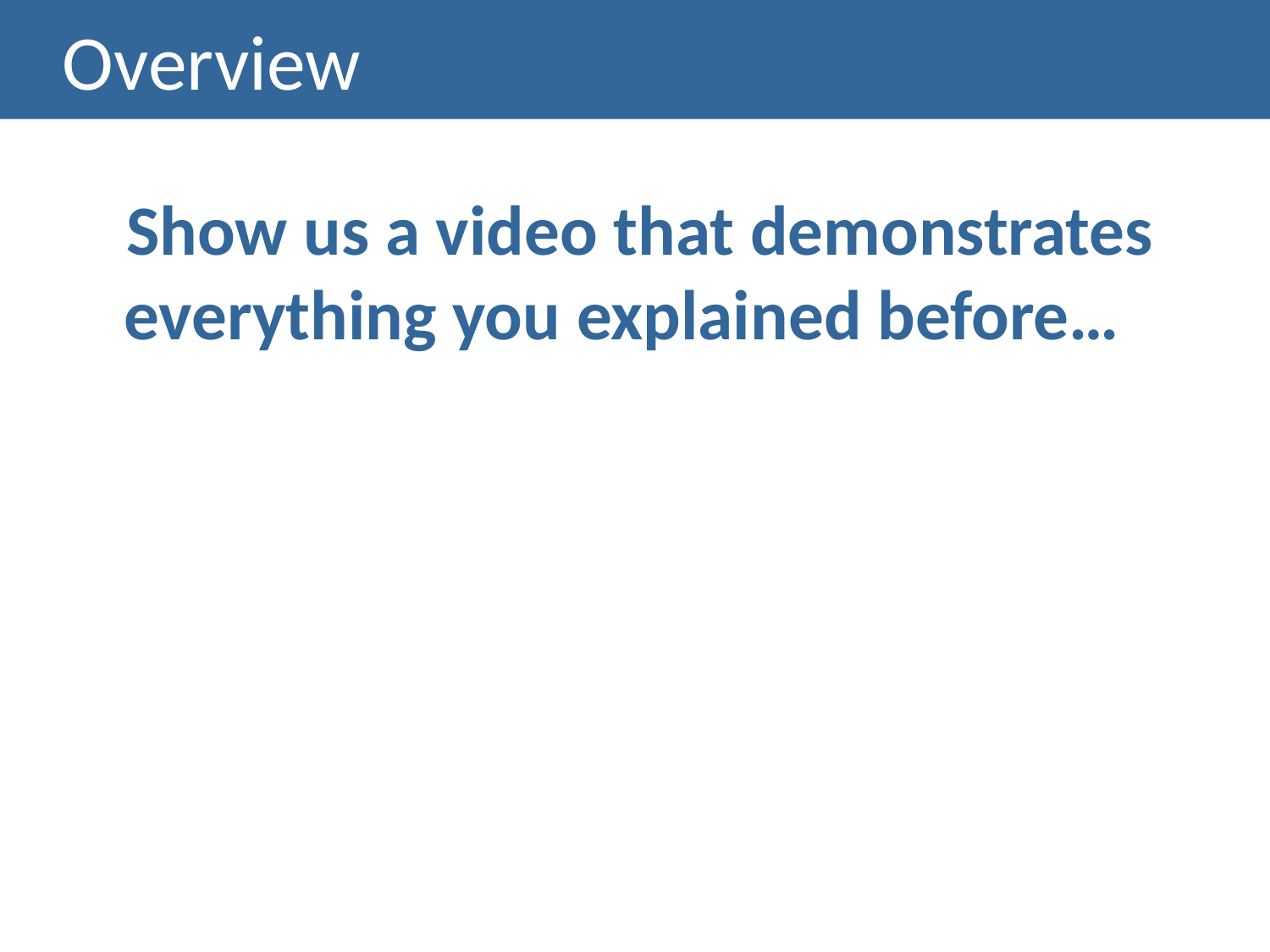

# Overview
Show us a video that demonstrates everything you explained before…